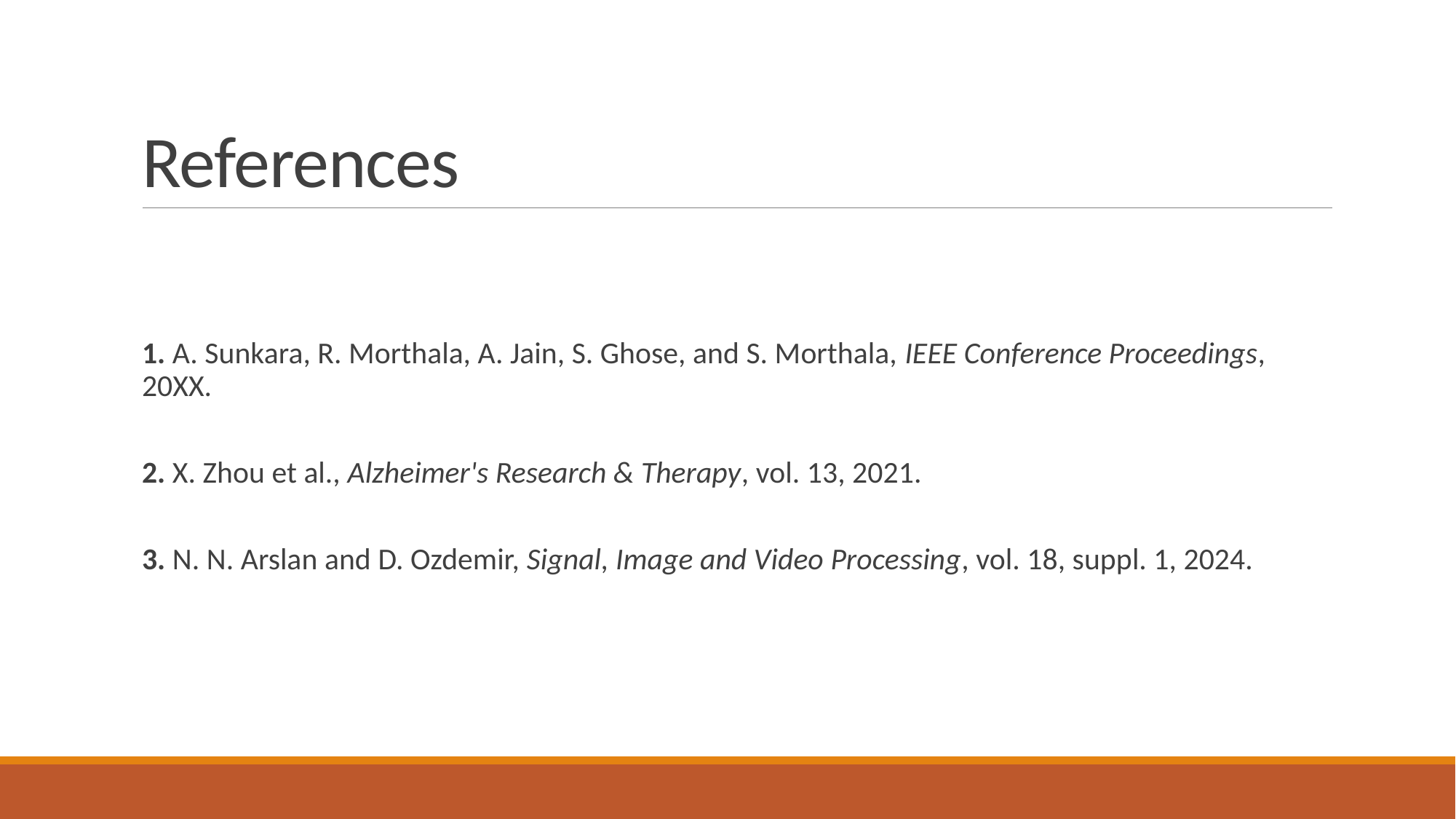

# References

1. A. Sunkara, R. Morthala, A. Jain, S. Ghose, and S. Morthala, IEEE Conference Proceedings, 20XX.
2. X. Zhou et al., Alzheimer's Research & Therapy, vol. 13, 2021.
3. N. N. Arslan and D. Ozdemir, Signal, Image and Video Processing, vol. 18, suppl. 1, 2024.